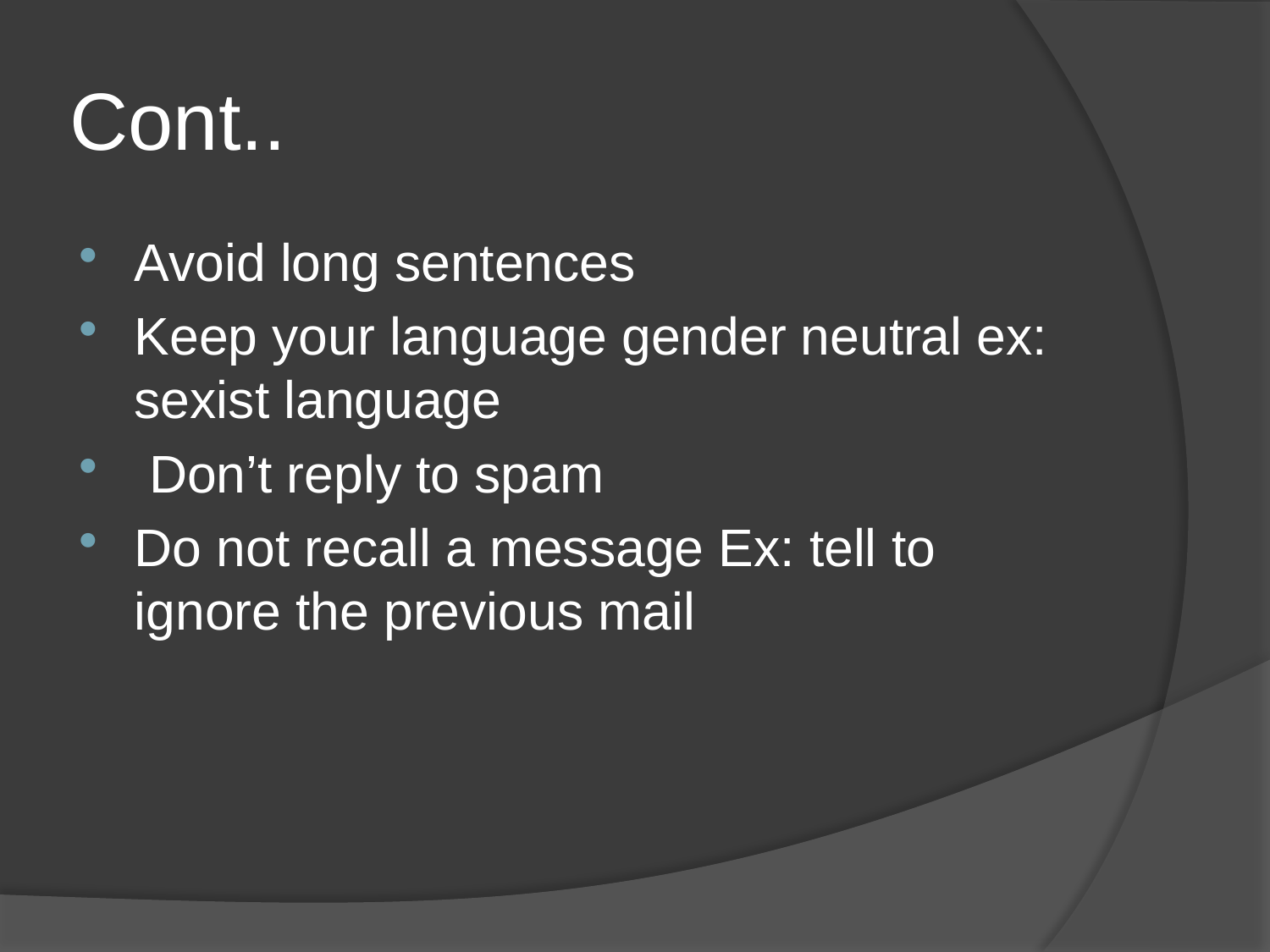

# Cont..
Avoid long sentences
Keep your language gender neutral ex: sexist language
 Don’t reply to spam
Do not recall a message Ex: tell to ignore the previous mail